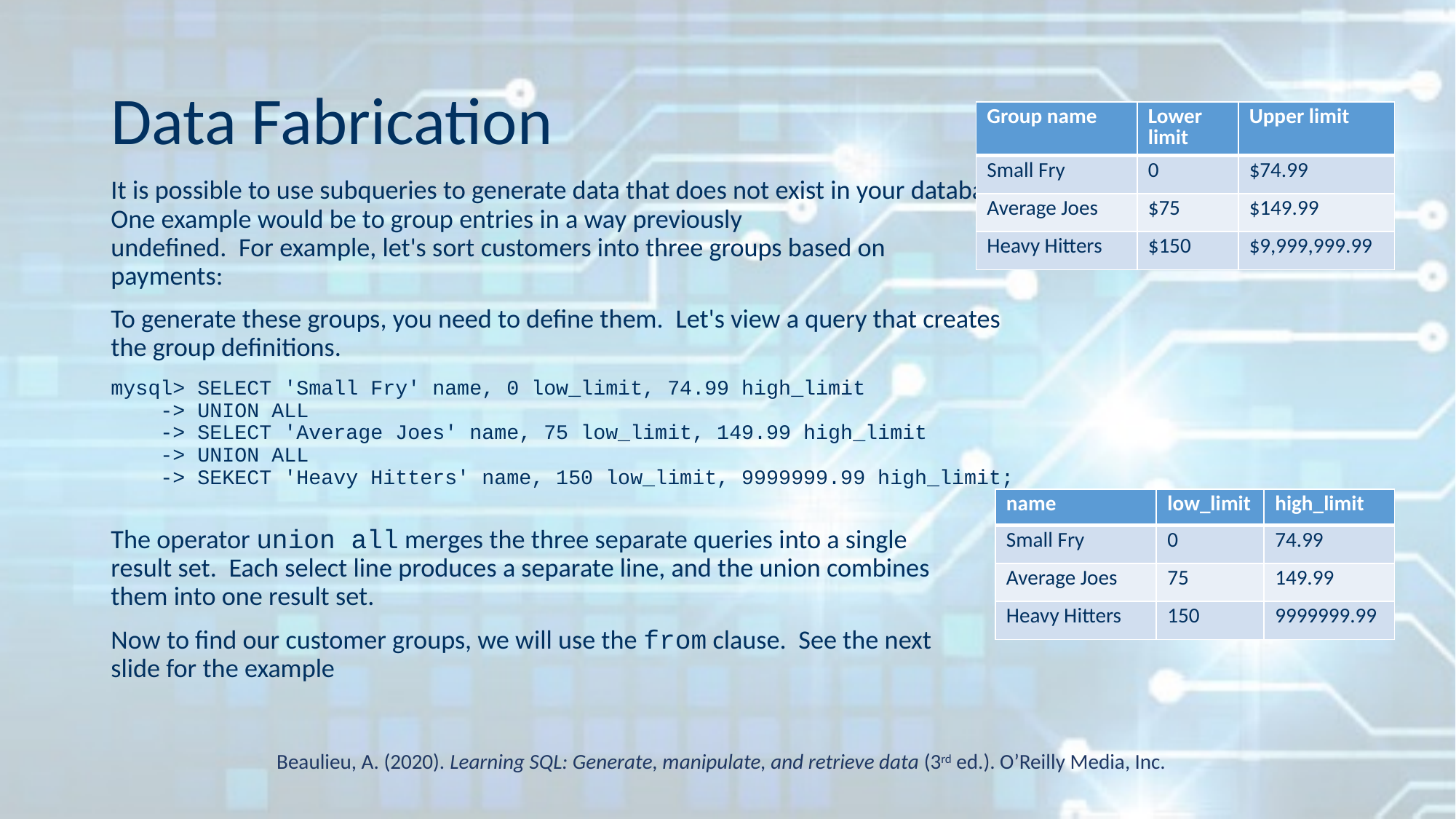

# Data Fabrication
| Group name | Lower limit | Upper limit |
| --- | --- | --- |
| Small Fry | 0 | $74.99 |
| Average Joes | $75 | $149.99 |
| Heavy Hitters | $150 | $9,999,999.99 |
It is possible to use subqueries to generate data that does not exist in your database.  One example would be to group entries in a way previously
undefined.  For example, let's sort customers into three groups based on
payments:
To generate these groups, you need to define them.  Let's view a query that creates the group definitions.
mysql> SELECT 'Small Fry' name, 0 low_limit, 74.99 high_limit
    -> UNION ALL
    -> SELECT 'Average Joes' name, 75 low_limit, 149.99 high_limit
    -> UNION ALL
    -> SEKECT 'Heavy Hitters' name, 150 low_limit, 9999999.99 high_limit;
The operator union all merges the three separate queries into a single
result set.  Each select line produces a separate line, and the union combines
them into one result set.
Now to find our customer groups, we will use the from clause.  See the next 
slide for the example

| name | low\_limit | high\_limit |
| --- | --- | --- |
| Small Fry | 0 | 74.99 |
| Average Joes | 75 | 149.99 |
| Heavy Hitters | 150 | 9999999.99 |